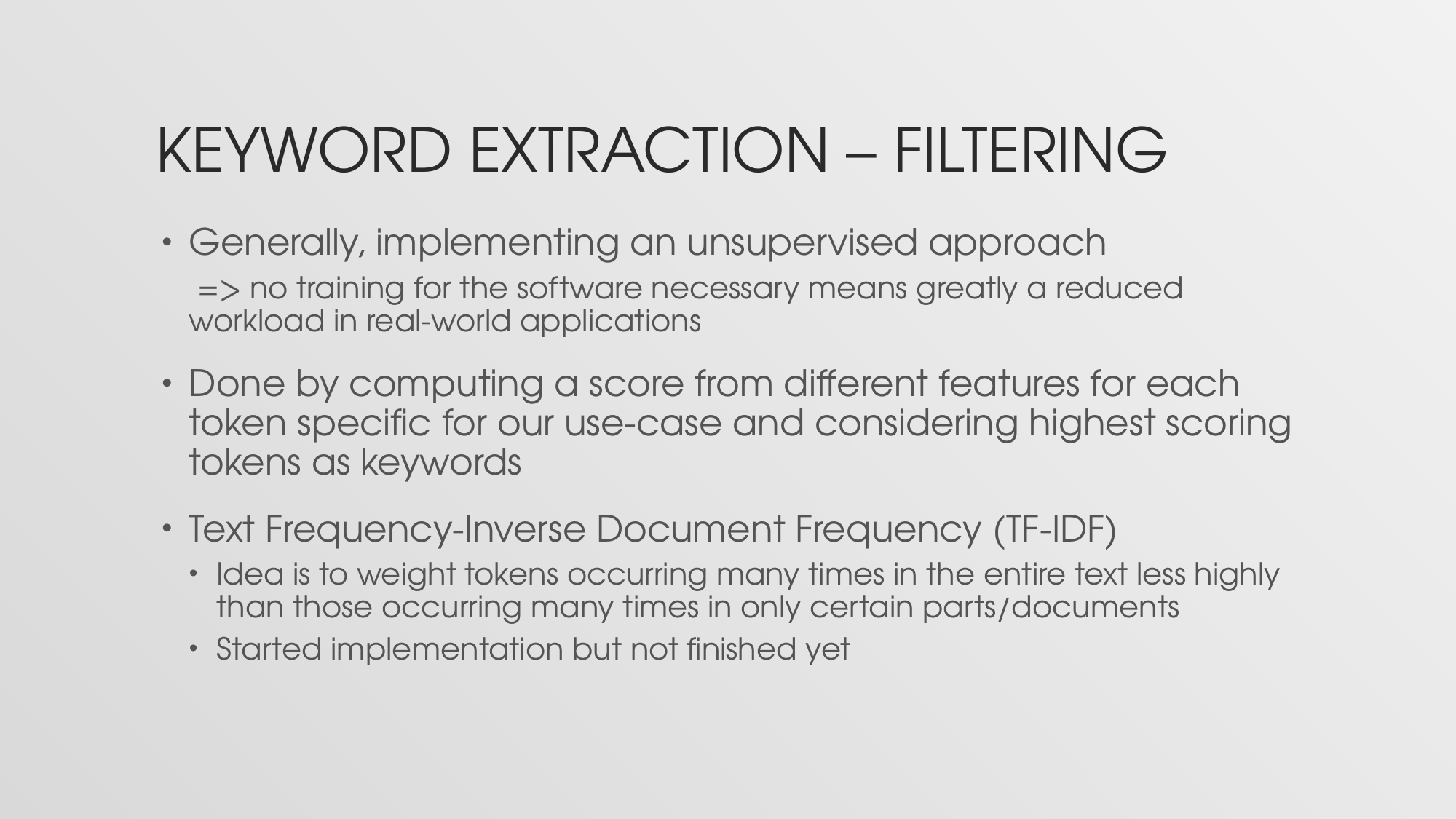

# Keyword extraction – Filtering
Generally, implementing an unsupervised approach
 => no training for the software necessary means greatly a reduced workload in real-world applications
Done by computing a score from different features for each token specific for our use-case and considering highest scoring tokens as keywords
Text Frequency-Inverse Document Frequency (TF-IDF)
Idea is to weight tokens occurring many times in the entire text less highly than those occurring many times in only certain parts/documents
Started implementation but not finished yet